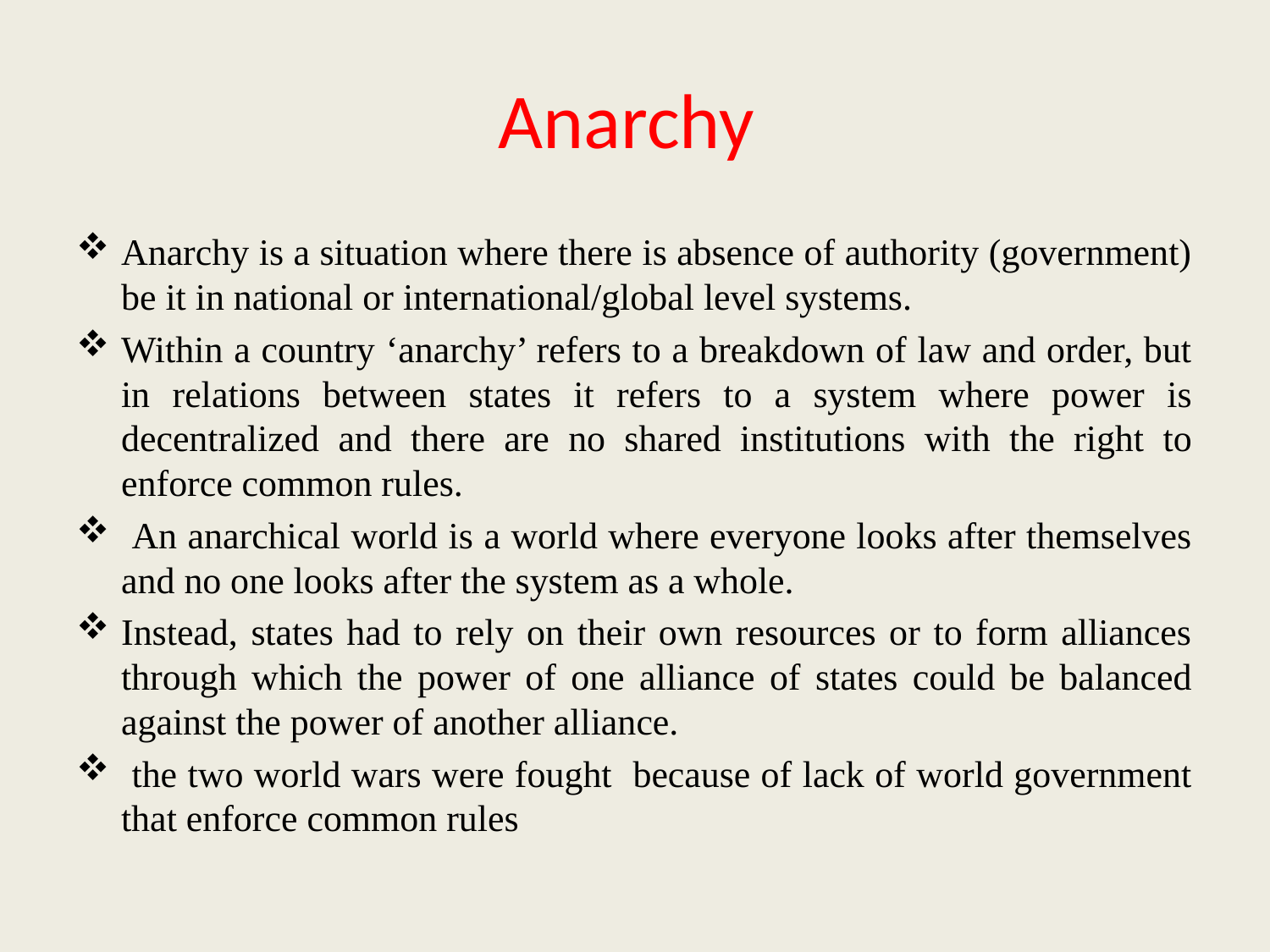

# Anarchy
Anarchy is a situation where there is absence of authority (government) be it in national or international/global level systems.
Within a country ‘anarchy’ refers to a breakdown of law and order, but in relations between states it refers to a system where power is decentralized and there are no shared institutions with the right to enforce common rules.
 An anarchical world is a world where everyone looks after themselves and no one looks after the system as a whole.
Instead, states had to rely on their own resources or to form alliances through which the power of one alliance of states could be balanced against the power of another alliance.
 the two world wars were fought  because of lack of world government that enforce common rules